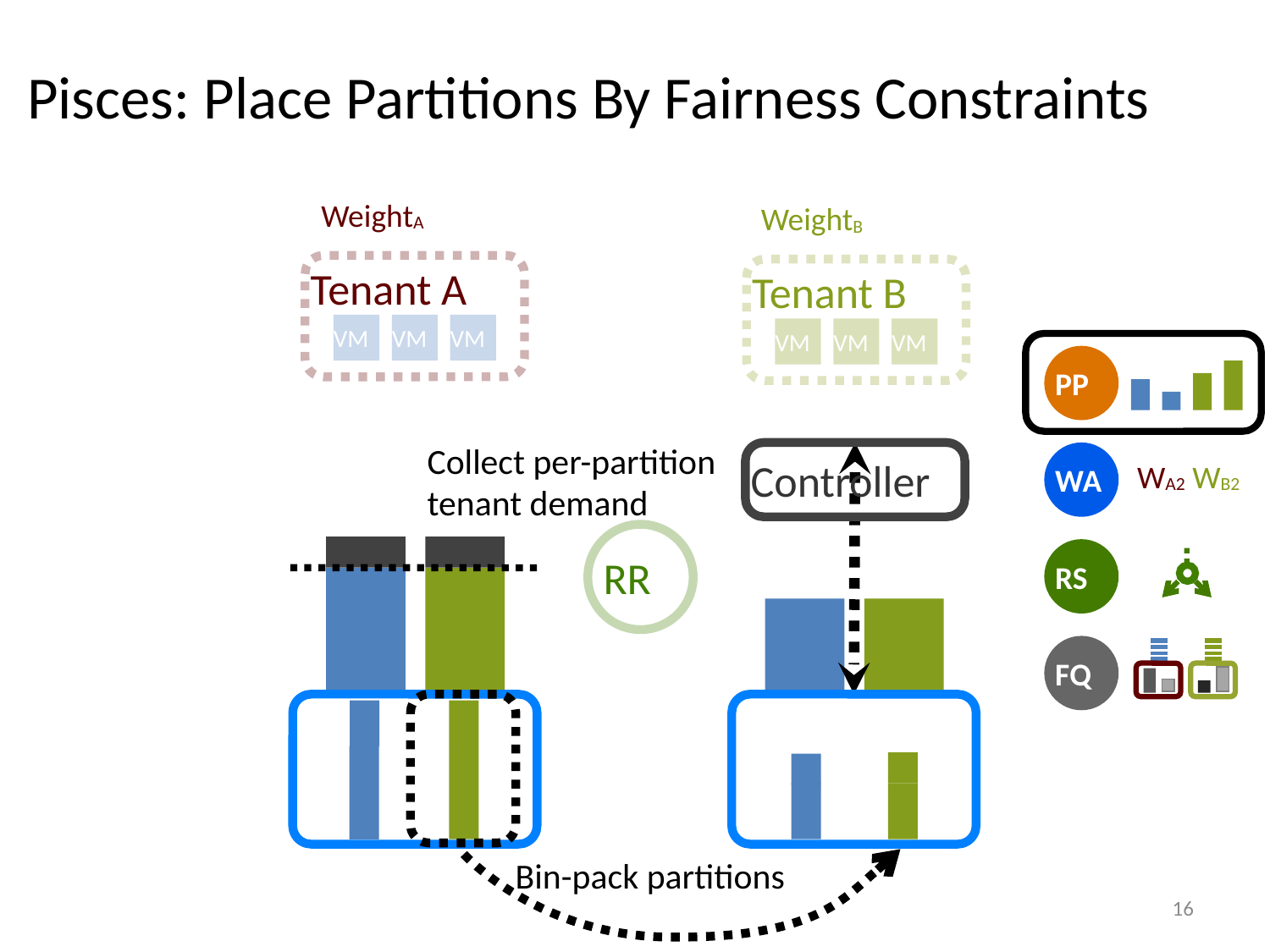

Pisces: Place Partitions By Fairness Constraints
WeightA
WeightB
Tenant A
Tenant B
VM
VM
VM
VM
VM
VM

PP

Collect per-partition
tenant demand
Controller
WA
WA2 WB2
RR

RS

FQ

Bin-pack partitions
16